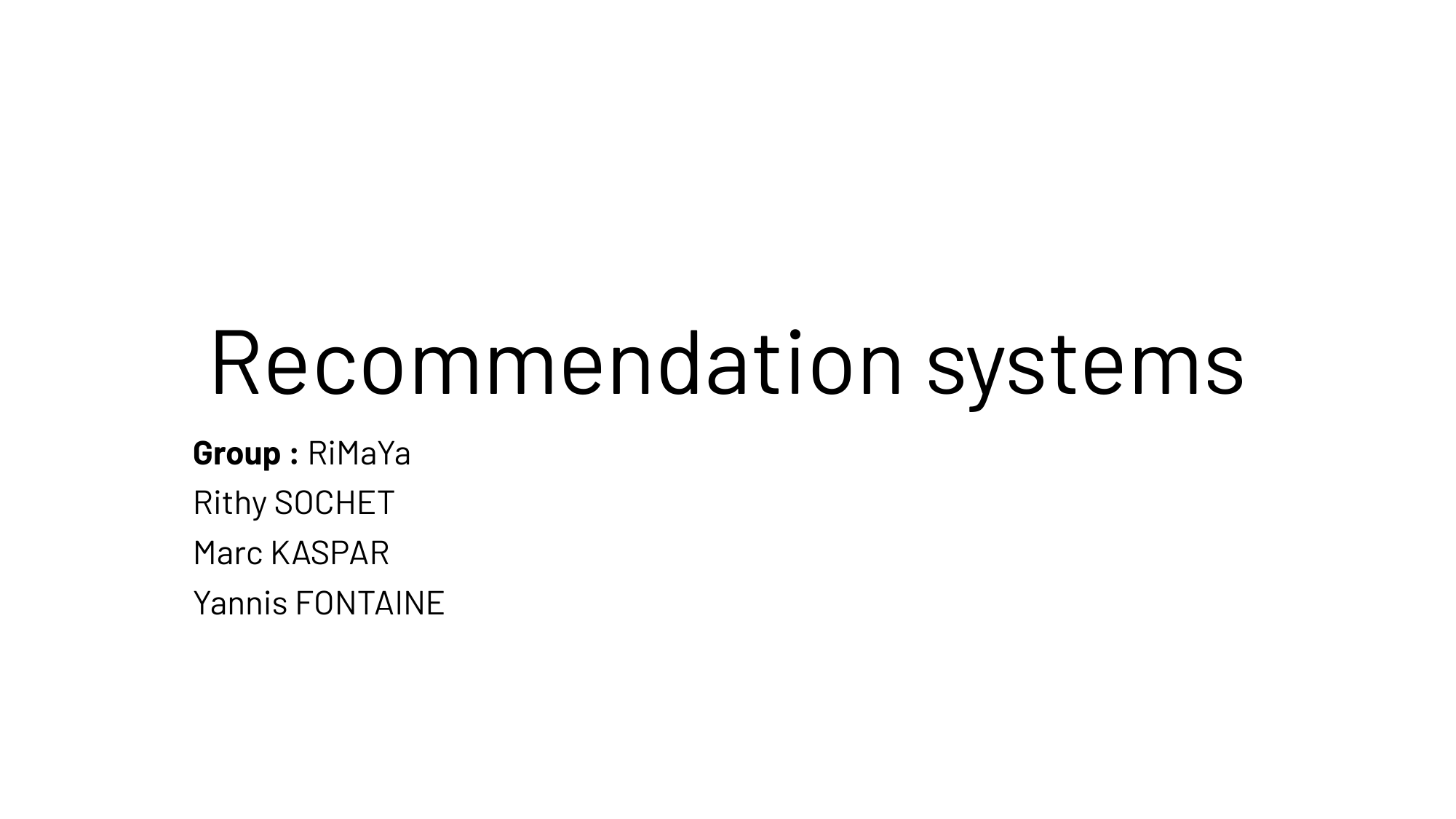

# Recommendation systems
Group : RiMaYa
Rithy SOCHET
Marc KASPAR
Yannis FONTAINE